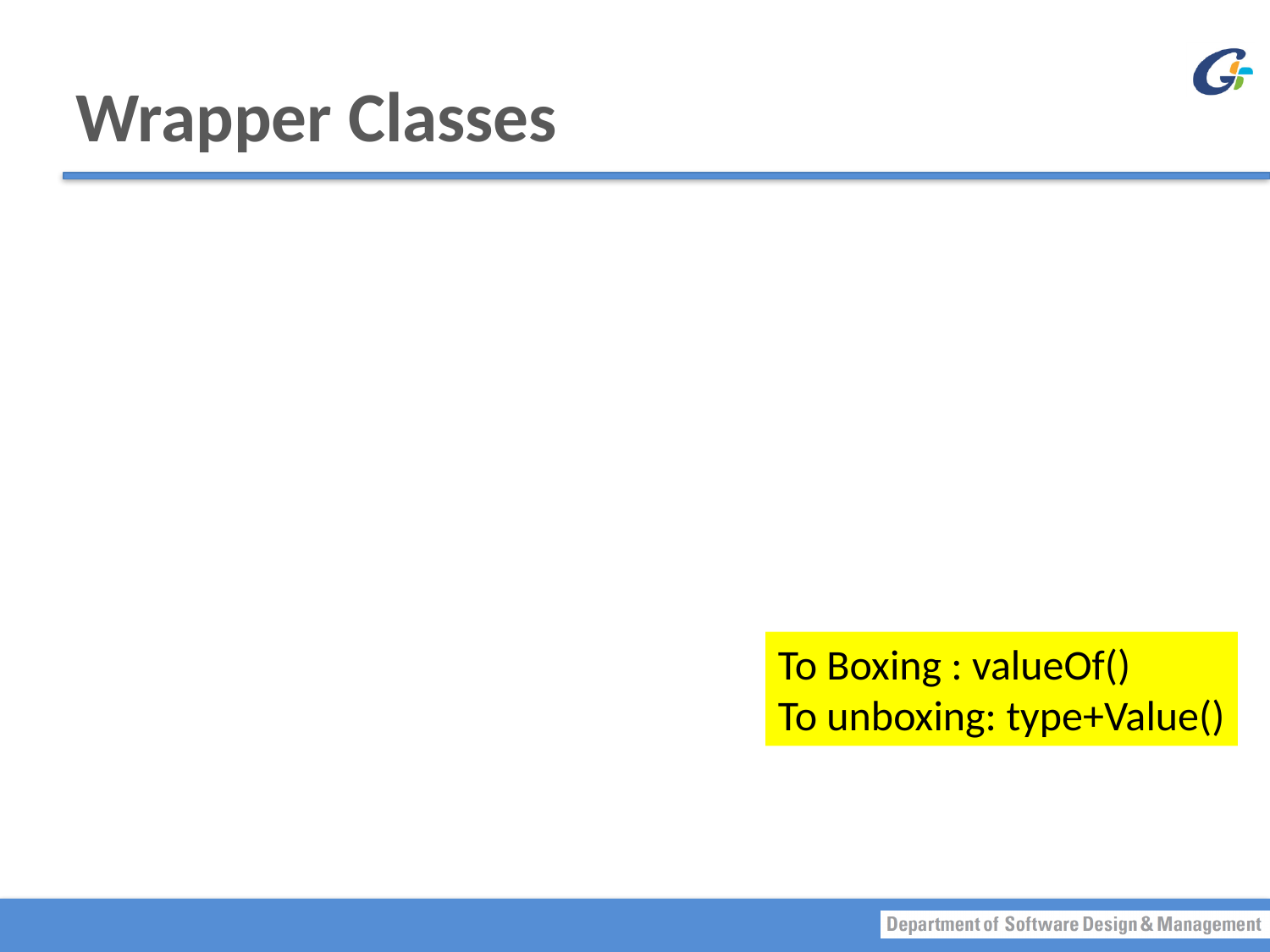

# Wrapper Classes
Boxing:  the process of going from a value of a primitive type to an object of its wrapper class
Integer obj = new Integer(42);
Integer obj = Integer.valueOf(10000);
Unboxing:  the process of going from an object of a wrapper class to the corresponding value of a primitive type
int i = obj.intValue();
char a = obj.charValue();

To Boxing : valueOf()
To unboxing: type+Value()